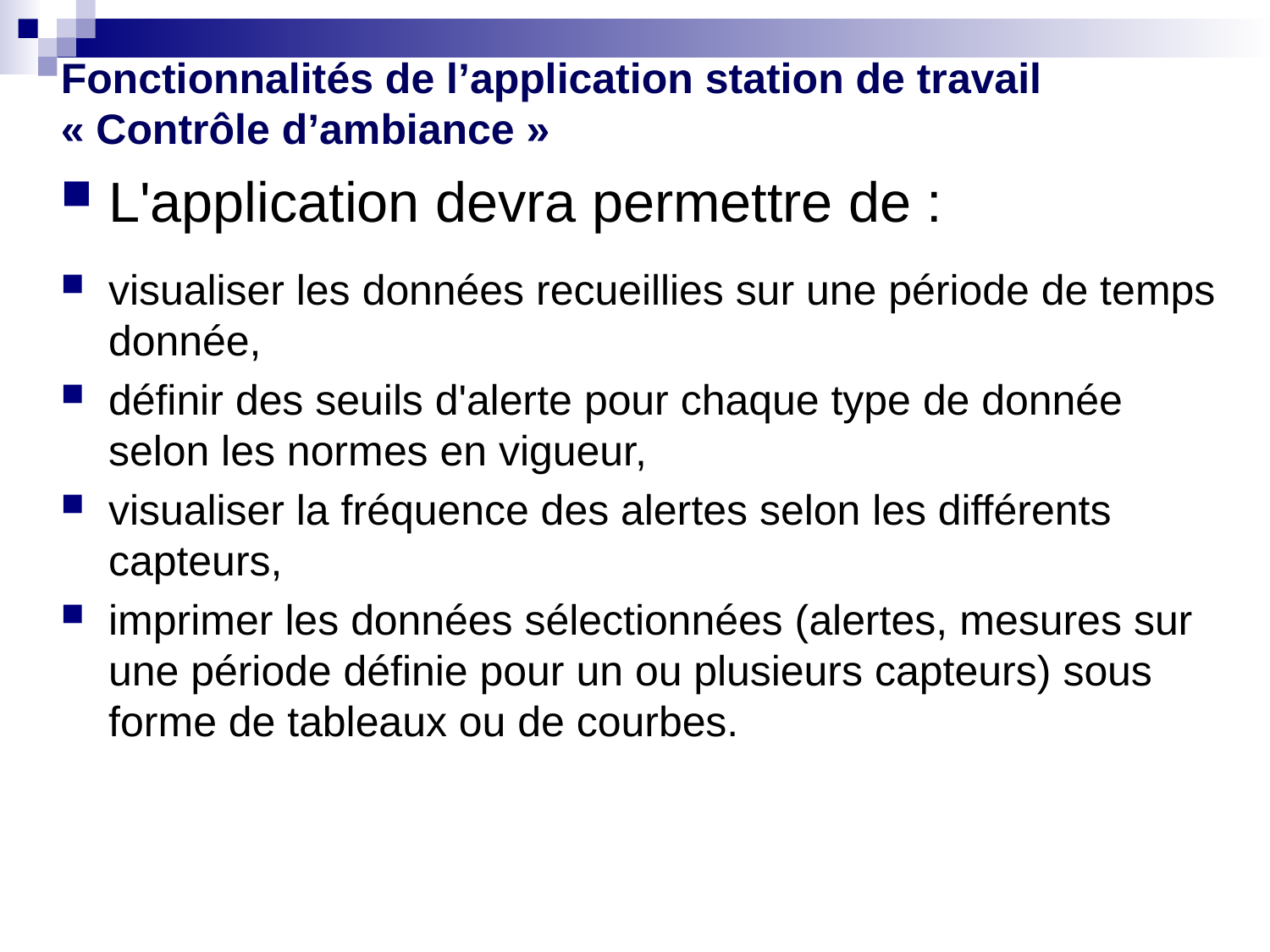

# Fonctionnalités de l’application station de travail « Contrôle d’ambiance »
L'application devra permettre de :
visualiser les données recueillies sur une période de temps donnée,
définir des seuils d'alerte pour chaque type de donnée selon les normes en vigueur,
visualiser la fréquence des alertes selon les différents capteurs,
imprimer les données sélectionnées (alertes, mesures sur une période définie pour un ou plusieurs capteurs) sous forme de tableaux ou de courbes.